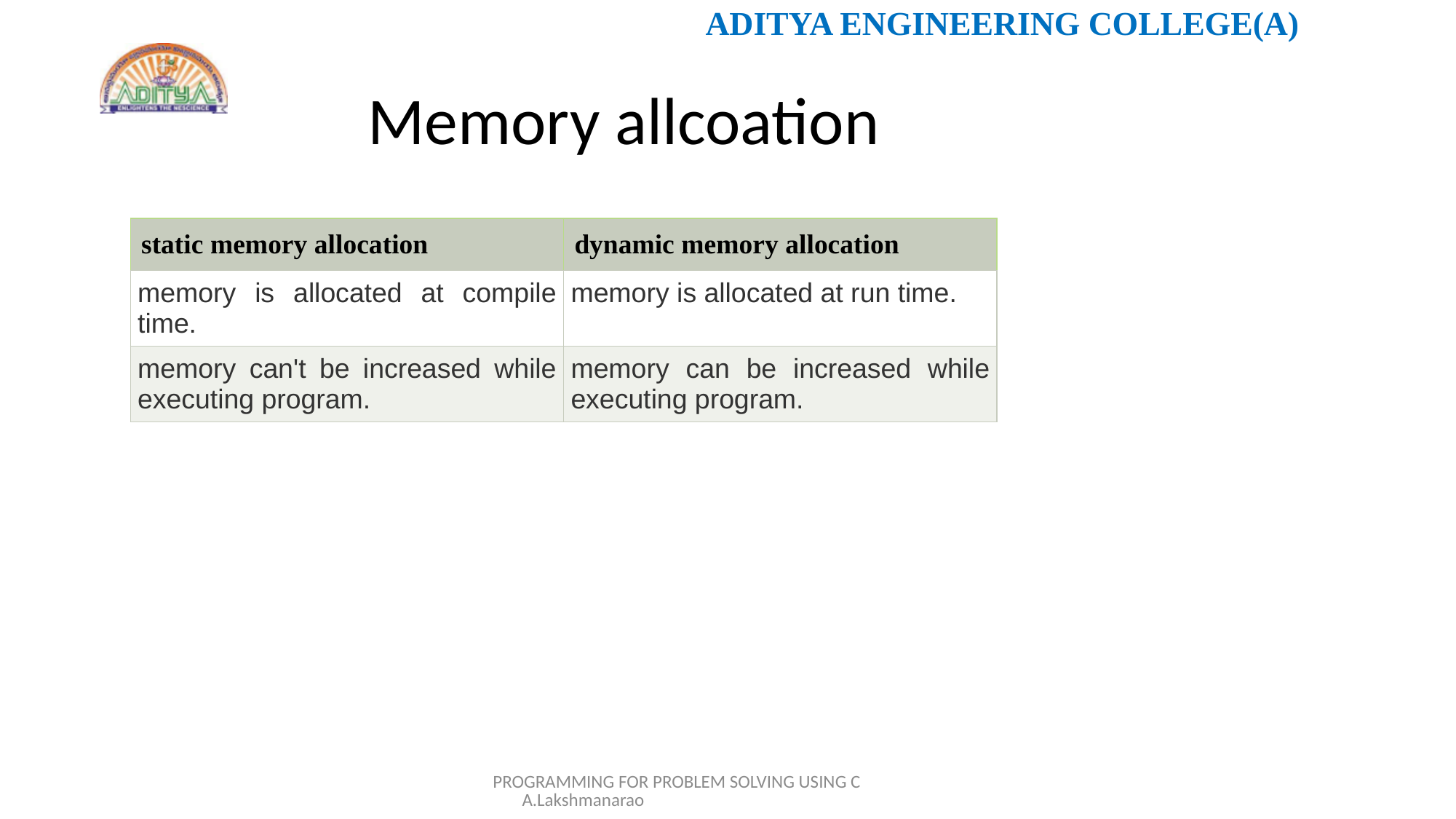

# Memory allcoation
| static memory allocation | dynamic memory allocation |
| --- | --- |
| memory is allocated at compile time. | memory is allocated at run time. |
| memory can't be increased while executing program. | memory can be increased while executing program. |
PROGRAMMING FOR PROBLEM SOLVING USING C                               A.Lakshmanarao